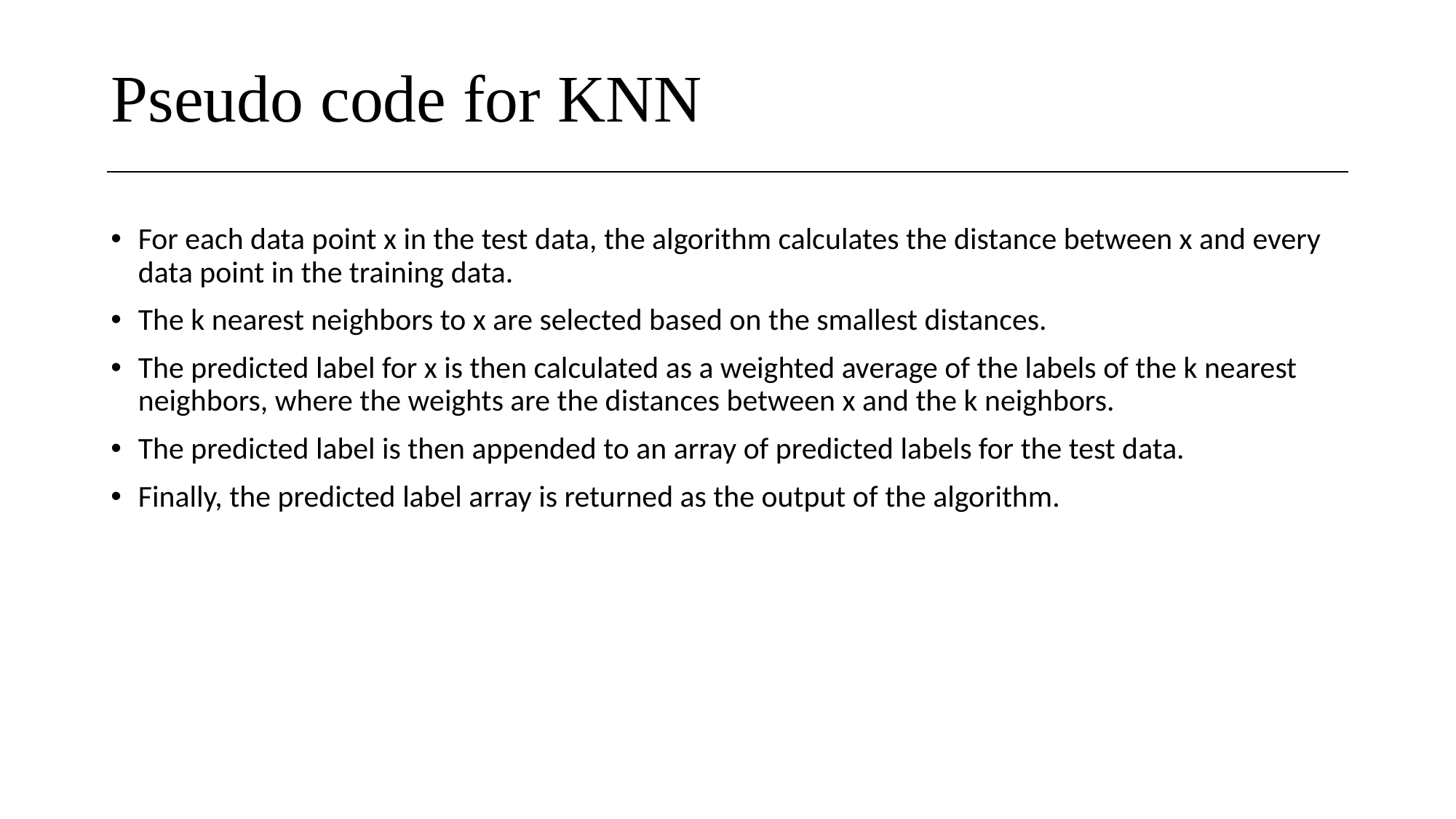

# Pseudo code for KNN
For each data point x in the test data, the algorithm calculates the distance between x and every data point in the training data.
The k nearest neighbors to x are selected based on the smallest distances.
The predicted label for x is then calculated as a weighted average of the labels of the k nearest neighbors, where the weights are the distances between x and the k neighbors.
The predicted label is then appended to an array of predicted labels for the test data.
Finally, the predicted label array is returned as the output of the algorithm.